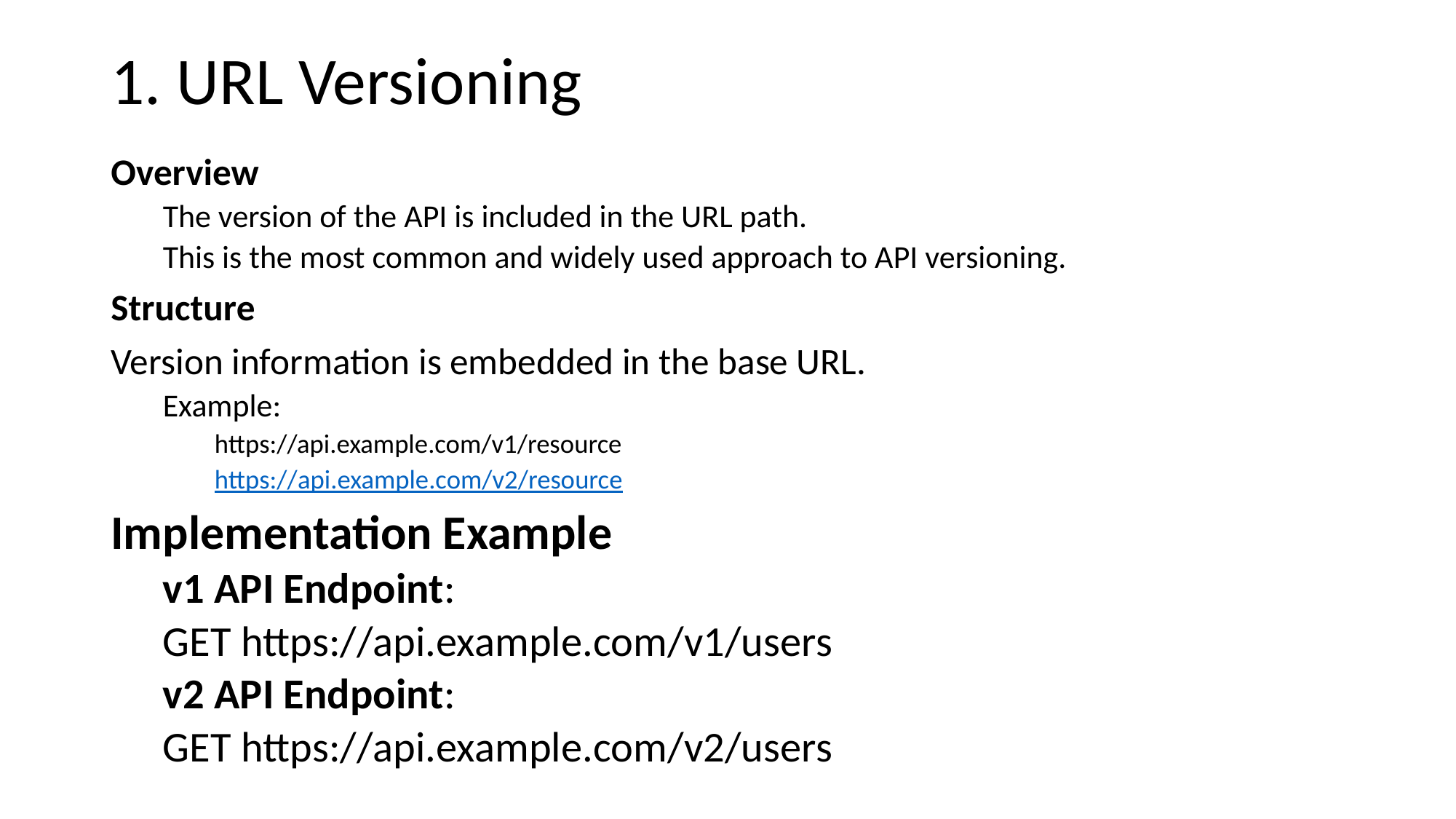

# 1. URL Versioning
Overview
The version of the API is included in the URL path.
This is the most common and widely used approach to API versioning.
Structure
Version information is embedded in the base URL.
Example:
https://api.example.com/v1/resource
https://api.example.com/v2/resource
Implementation Example
v1 API Endpoint:
	GET https://api.example.com/v1/users
v2 API Endpoint:
	GET https://api.example.com/v2/users